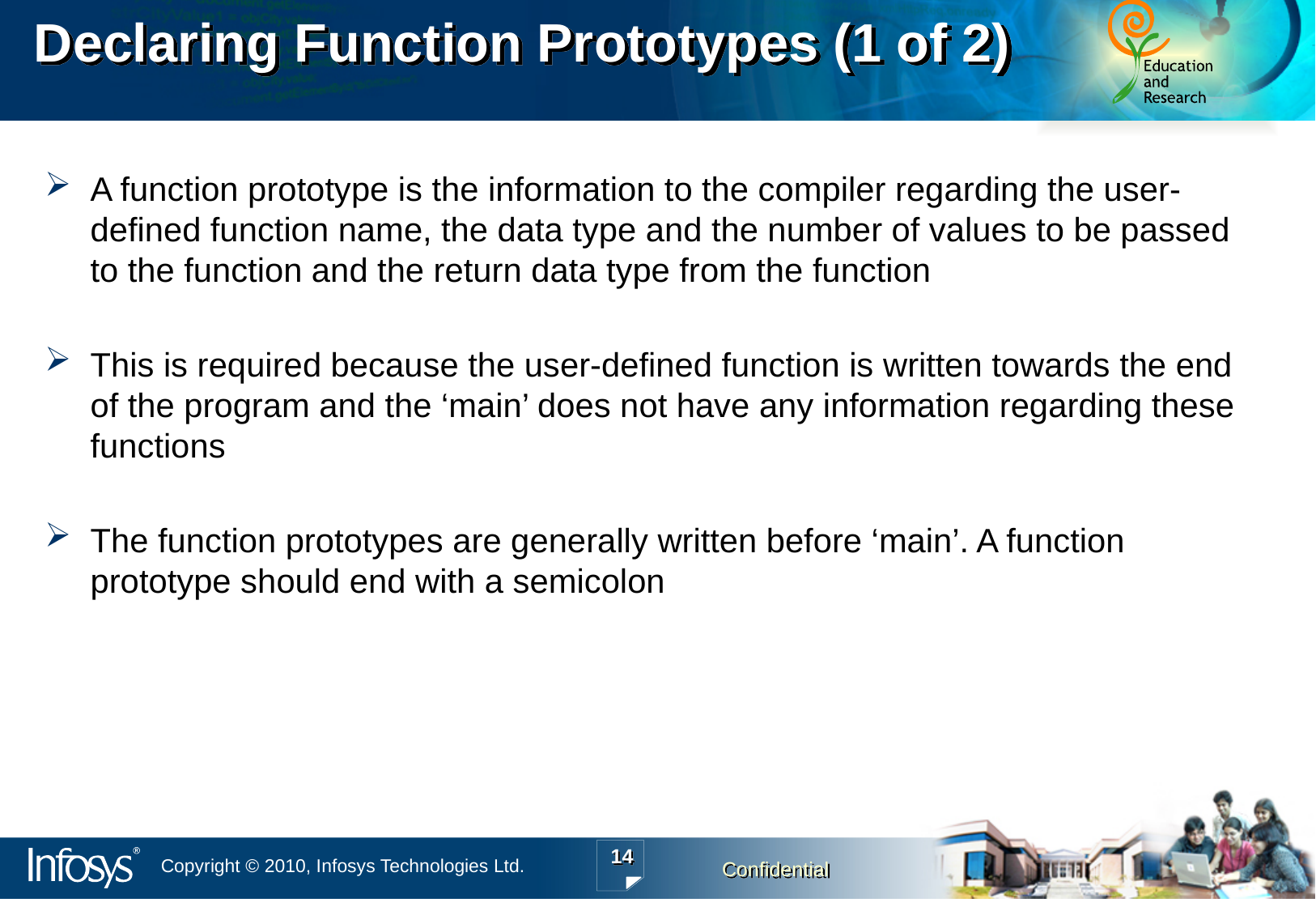

# Declaring Function Prototypes (1 of 2)
A function prototype is the information to the compiler regarding the user-defined function name, the data type and the number of values to be passed to the function and the return data type from the function

This is required because the user-defined function is written towards the end of the program and the ‘main’ does not have any information regarding these functions

The function prototypes are generally written before ‘main’. A function prototype should end with a semicolon